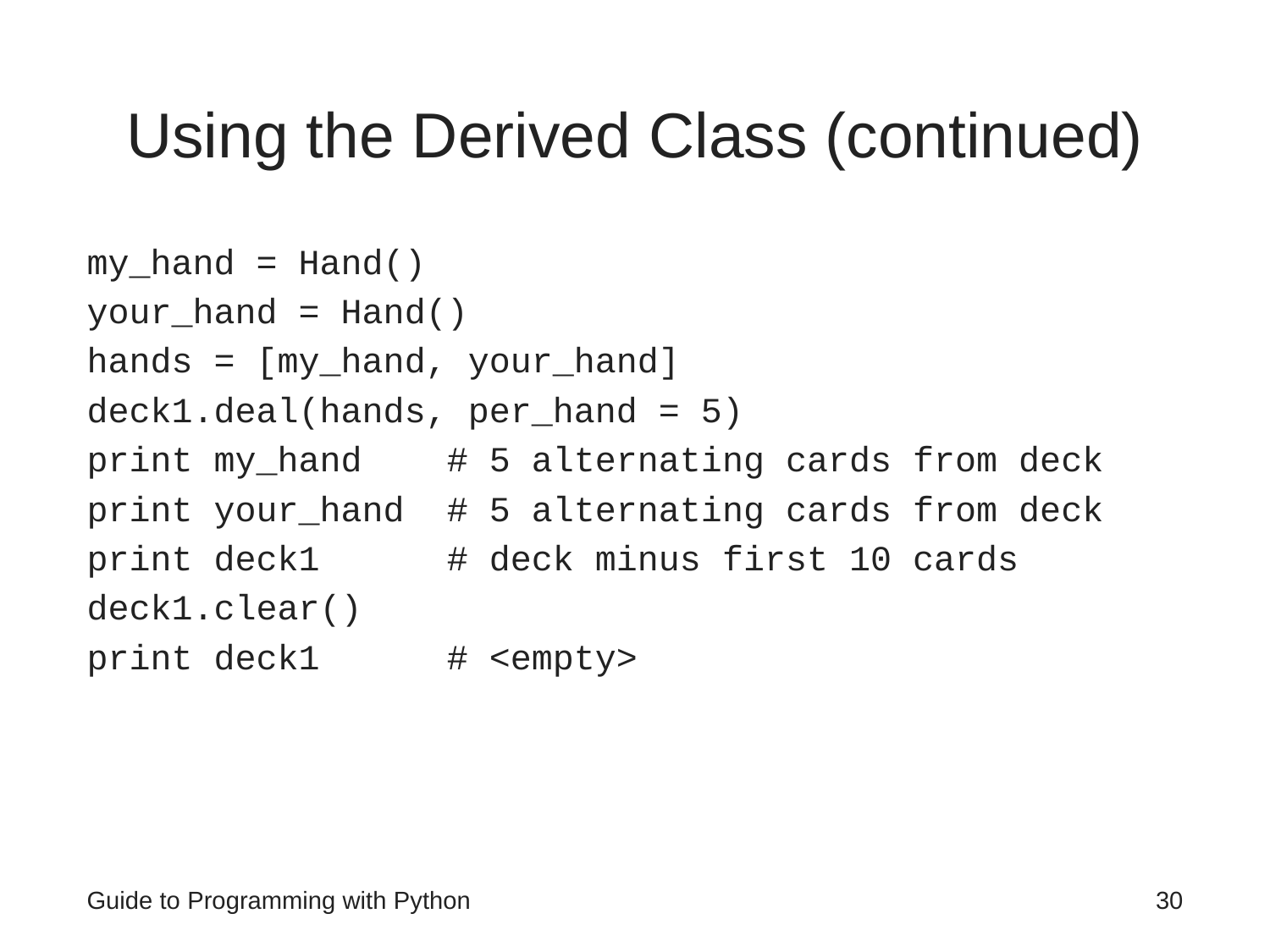

# Using the Derived Class (continued)
my_hand = Hand()
your_hand = Hand()
hands = [my_hand, your_hand]
deck1.deal(hands, per_hand = 5)
print my_hand    # 5 alternating cards from deck
print your_hand  # 5 alternating cards from deck
print deck1      # deck minus first 10 cards
deck1.clear()
print deck1      # <empty>
Guide to Programming with Python
30